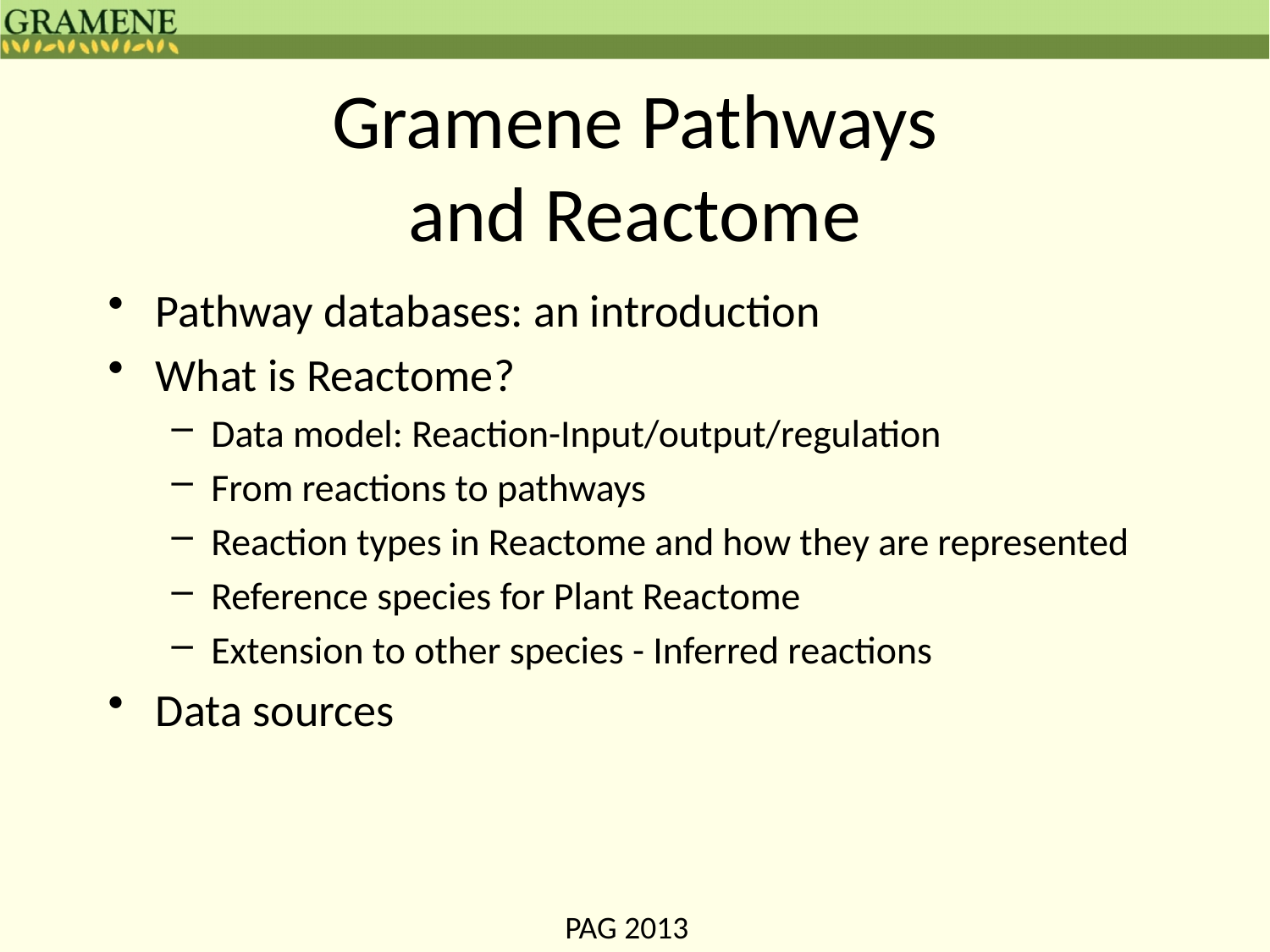

# Gramene Pathways and Reactome
Pathway databases: an introduction
What is Reactome?
Data model: Reaction-Input/output/regulation
From reactions to pathways
Reaction types in Reactome and how they are represented
Reference species for Plant Reactome
Extension to other species - Inferred reactions
Data sources